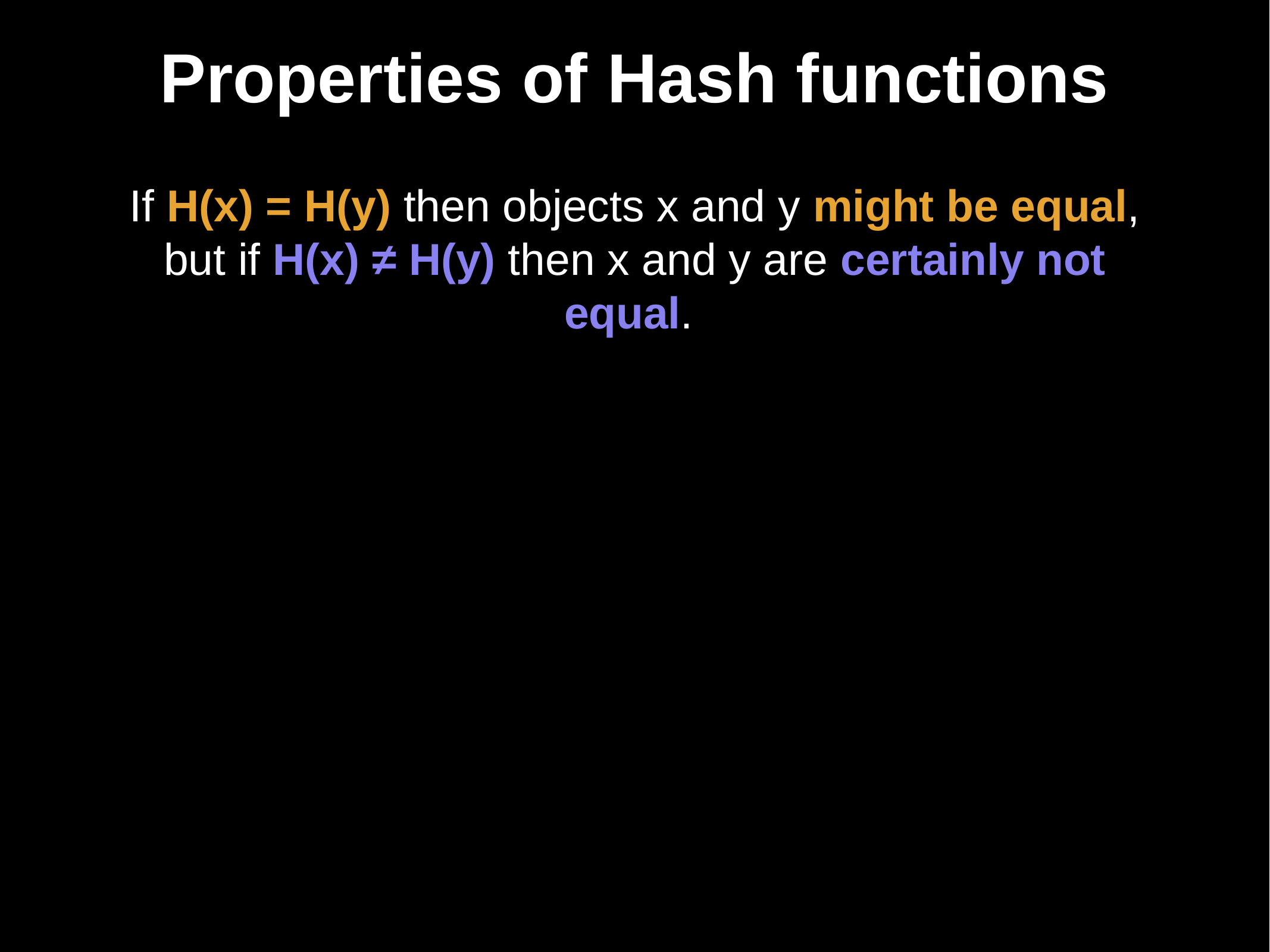

# Properties of Hash functions
If H(x) = H(y) then objects x and y might be equal, but if H(x) ≠ H(y) then x and y are certainly not equal.